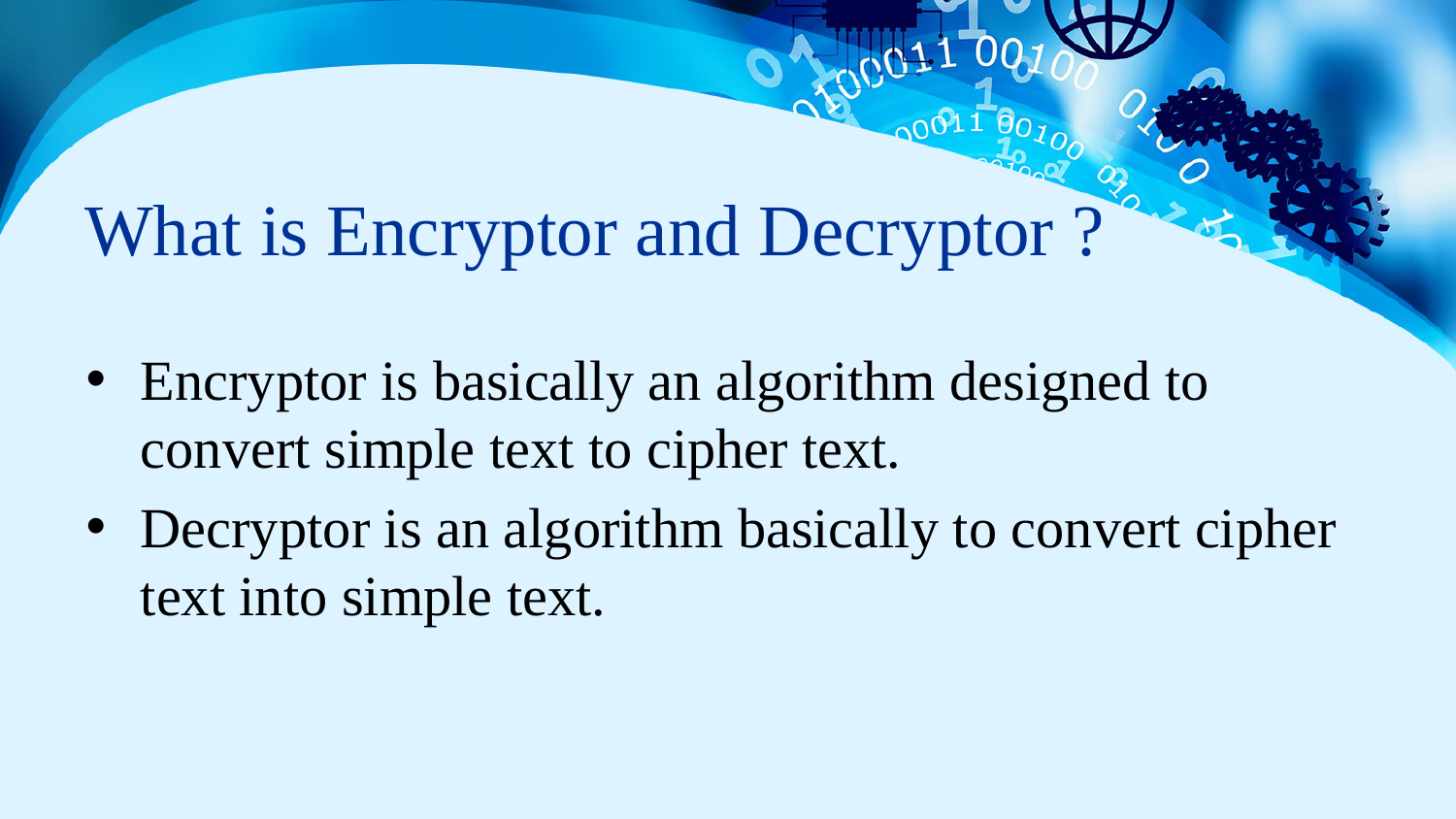

# What is Encryptor and Decryptor ?
Encryptor is basically an algorithm designed to convert simple text to cipher text.
Decryptor is an algorithm basically to convert cipher text into simple text.